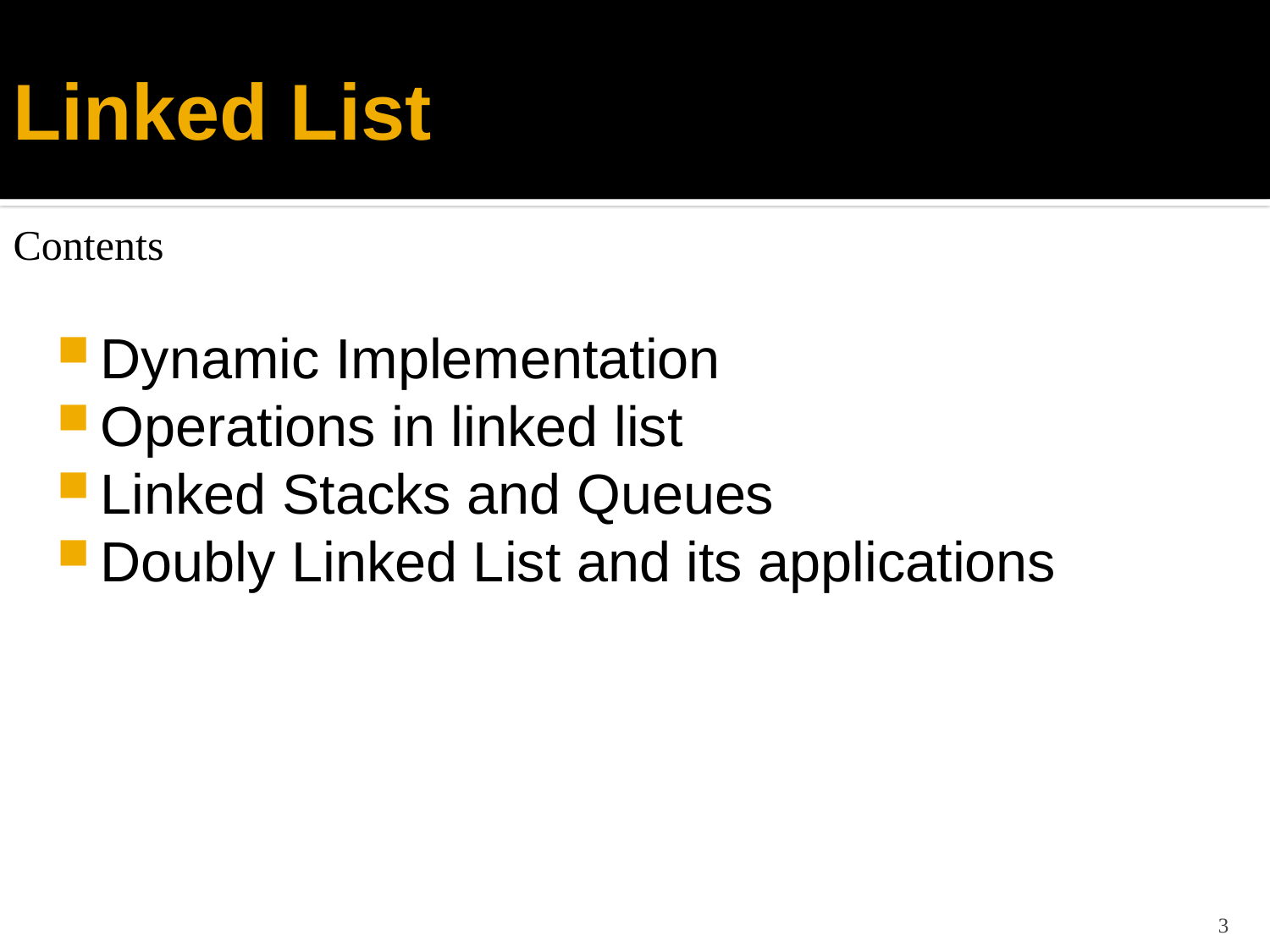

# Linked List
Contents
Dynamic Implementation
Operations in linked list
Linked Stacks and Queues
Doubly Linked List and its applications
3